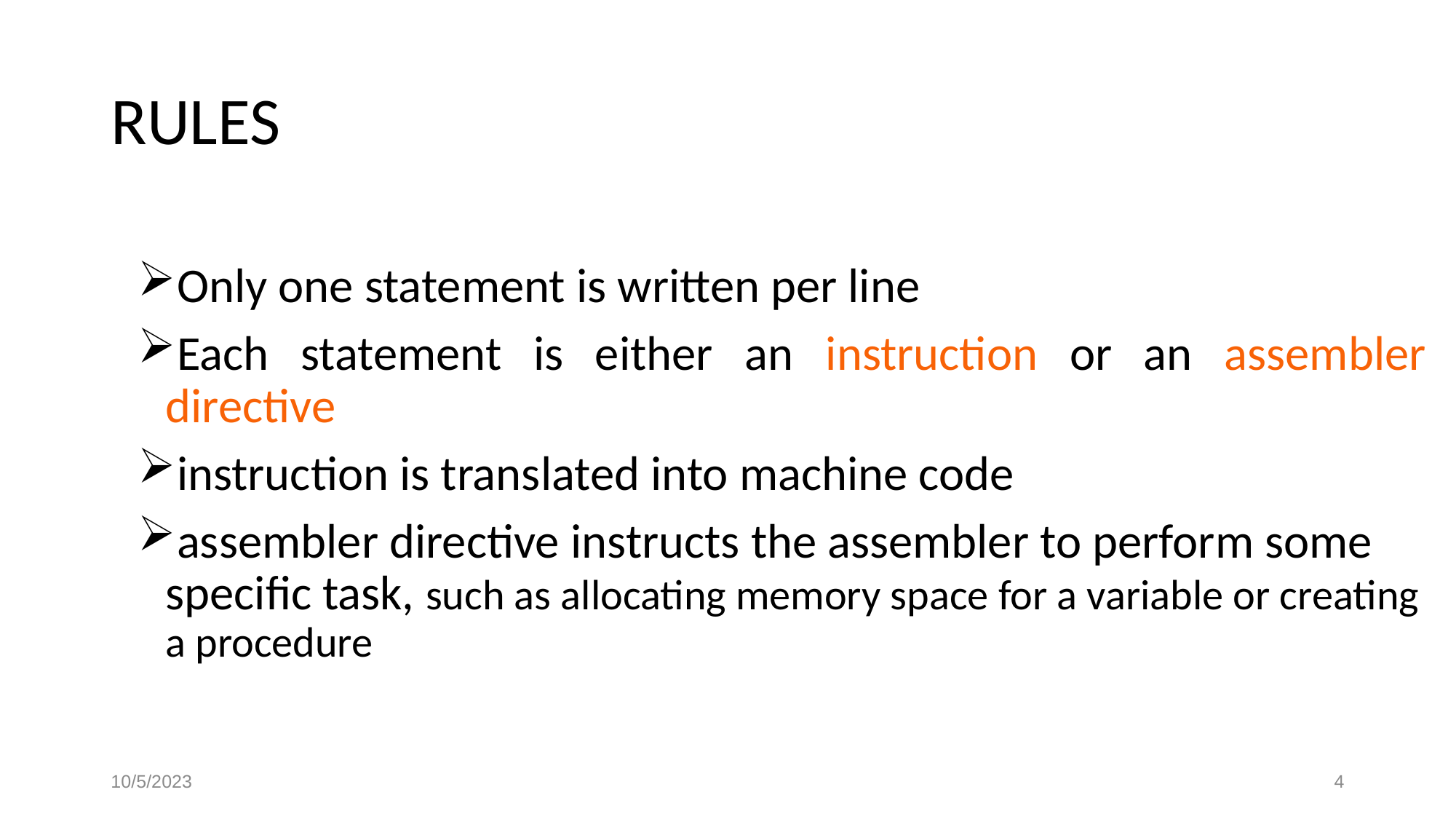

# RULES

Only one statement is written per line
Each statement is either an instruction or an assembler directive
instruction is translated into machine code
assembler directive instructs the assembler to perform some specific task, such as allocating memory space for a variable or creating a procedure

10/5/2023
4